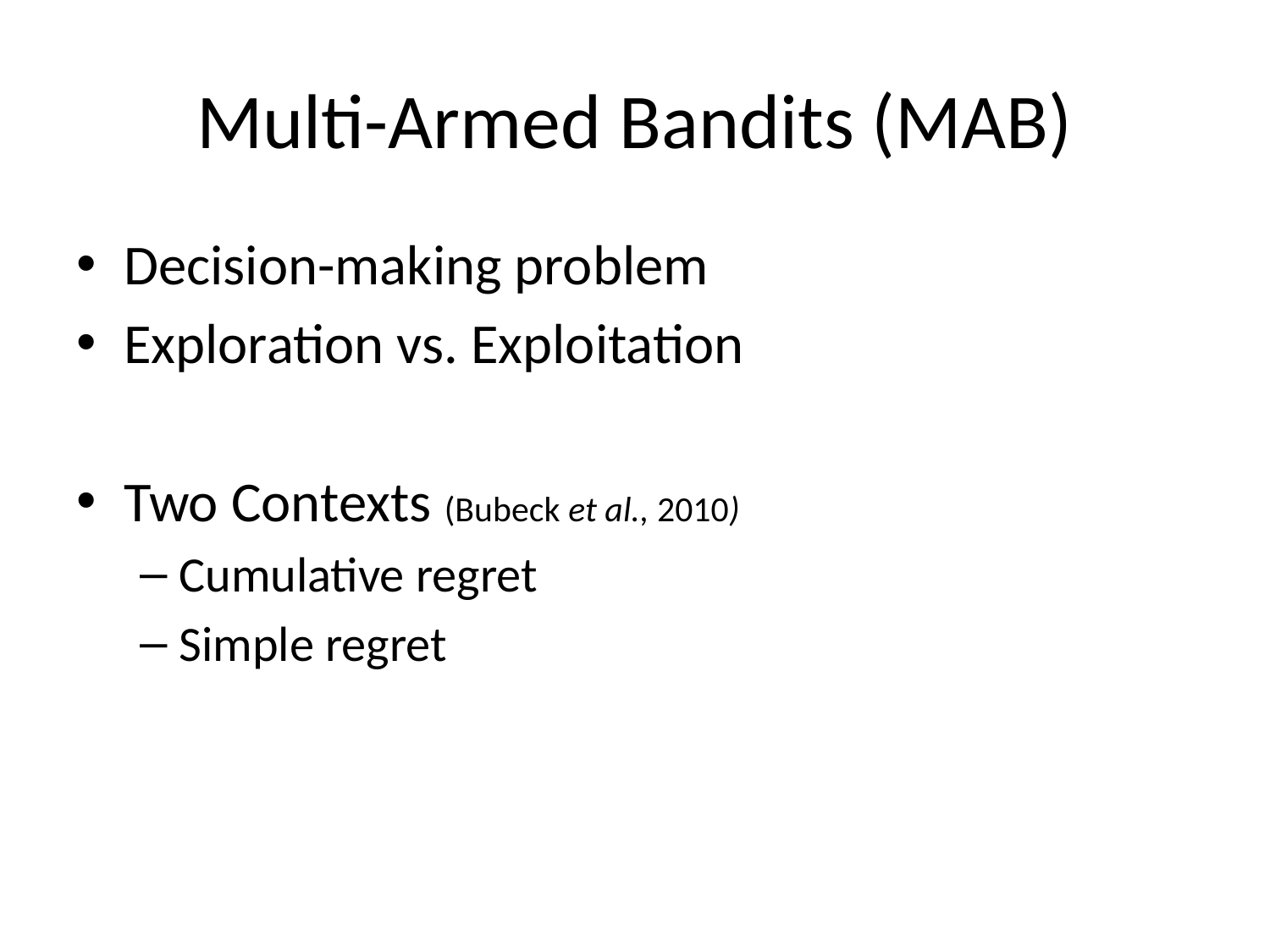

# Multi-Armed Bandits (MAB)
Decision-making problem
Exploration vs. Exploitation

Two Contexts (Bubeck et al., 2010)
Cumulative regret
Simple regret